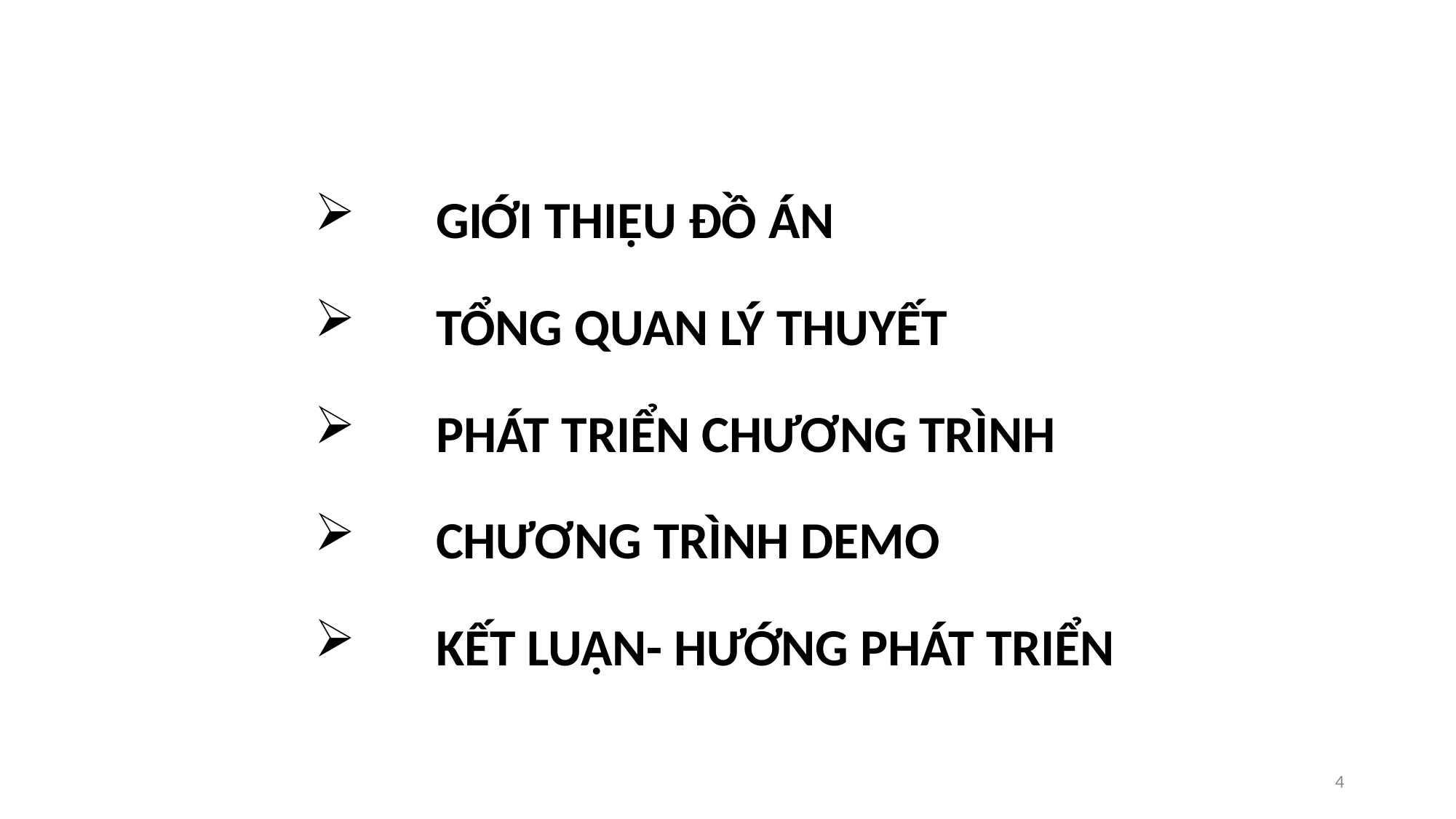

GIỚI THIỆU ĐỒ ÁN
 	TỔNG QUAN LÝ THUYẾT
 	PHÁT TRIỂN CHƯƠNG TRÌNH
 	CHƯƠNG TRÌNH DEMO
 	KẾT LUẬN- HƯỚNG PHÁT TRIỂN
4